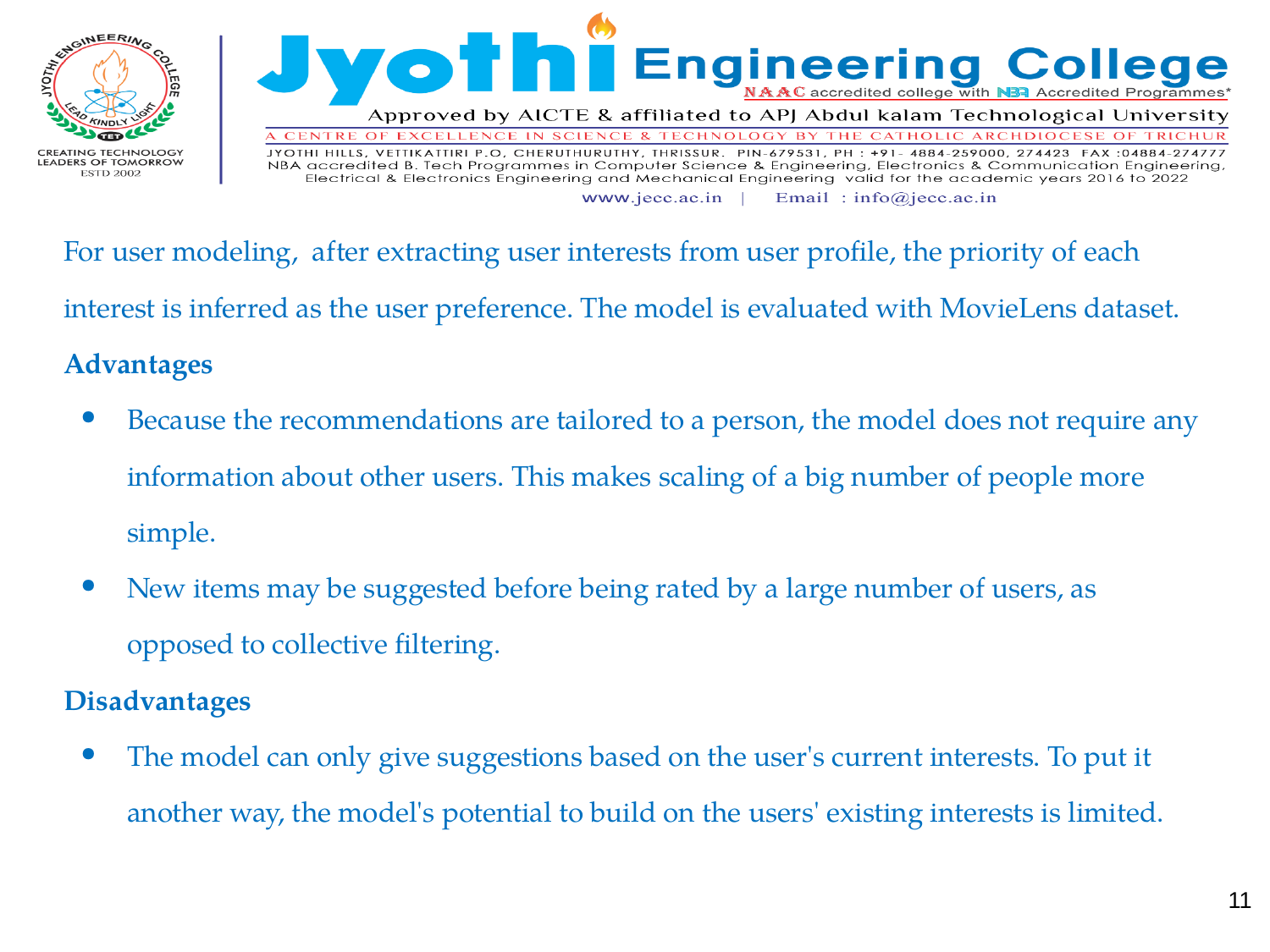

For user modeling,  after extracting user interests from user profile, the priority of each interest is inferred as the user preference. The model is evaluated with MovieLens dataset.
Advantages
Because the recommendations are tailored to a person, the model does not require any information about other users. This makes scaling of a big number of people more simple.
New items may be suggested before being rated by a large number of users, as opposed to collective filtering.
Disadvantages
The model can only give suggestions based on the user's current interests. To put it another way, the model's potential to build on the users' existing interests is limited.
11